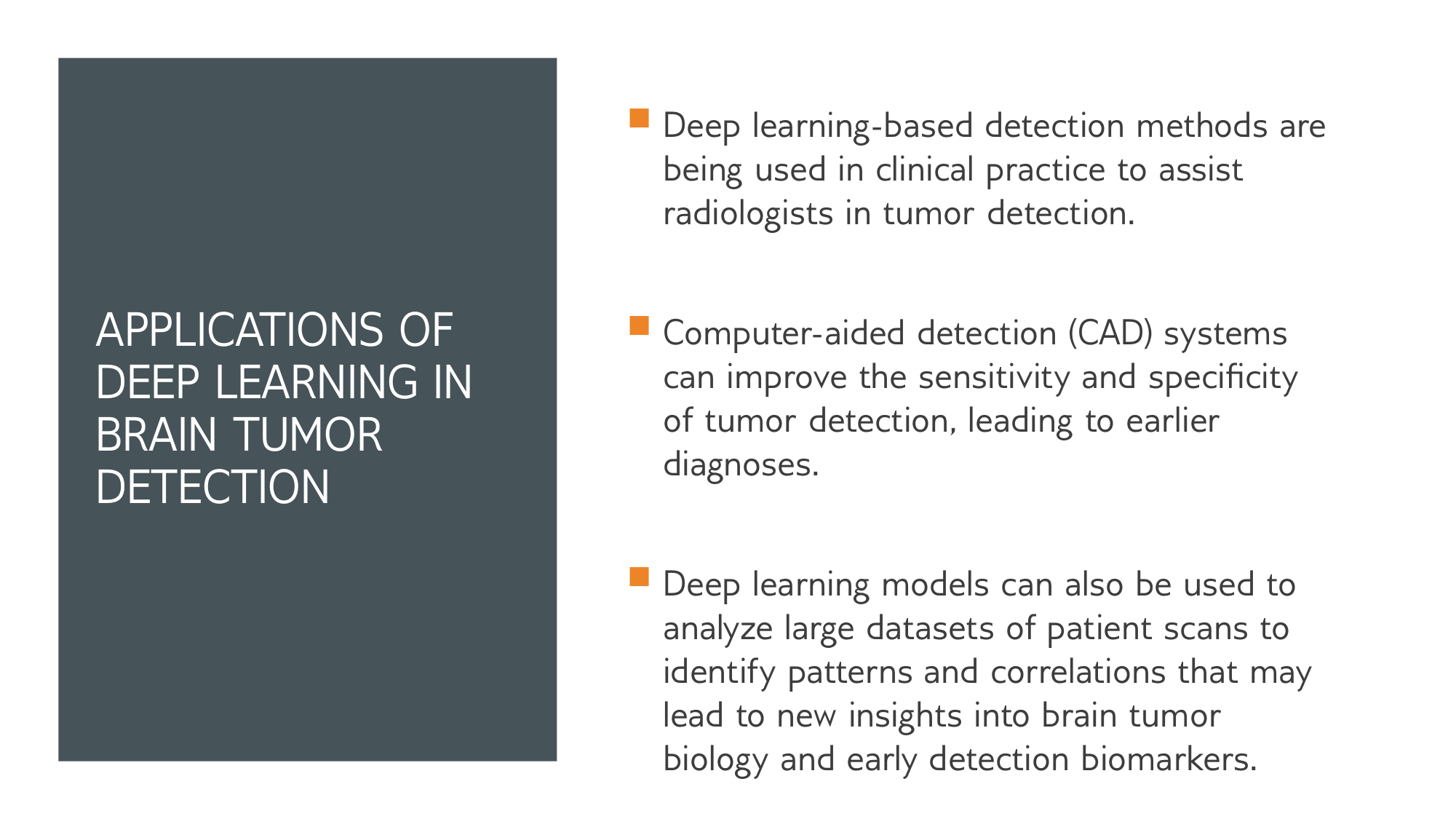

# Applications of deep Learning in Brain Tumor Detection

Deep learning-based detection methods are being used in clinical practice to assist radiologists in tumor detection.

Computer-aided detection (CAD) systems can improve the sensitivity and specificity of tumor detection, leading to earlier diagnoses.

Deep learning models can also be used to analyze large datasets of patient scans to identify patterns and correlations that may lead to new insights into brain tumor biology and early detection biomarkers.